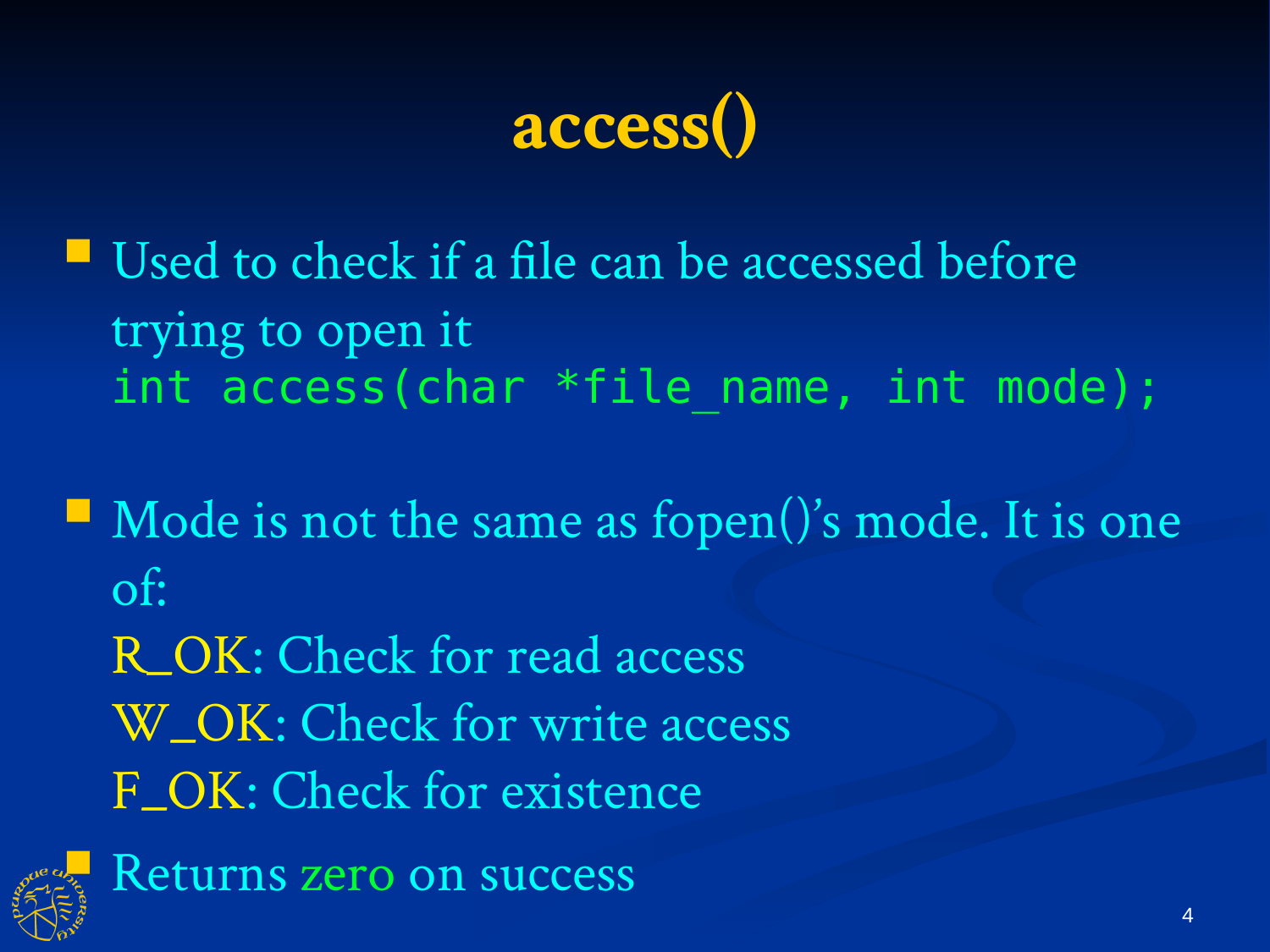

access()
Used to check if a file can be accessed before trying to open it
int access(char *file_name, int mode);
Mode is not the same as fopen()’s mode. It is one of:
R_OK: Check for read access
W_OK: Check for write access
F_OK: Check for existence
Returns zero on success
4